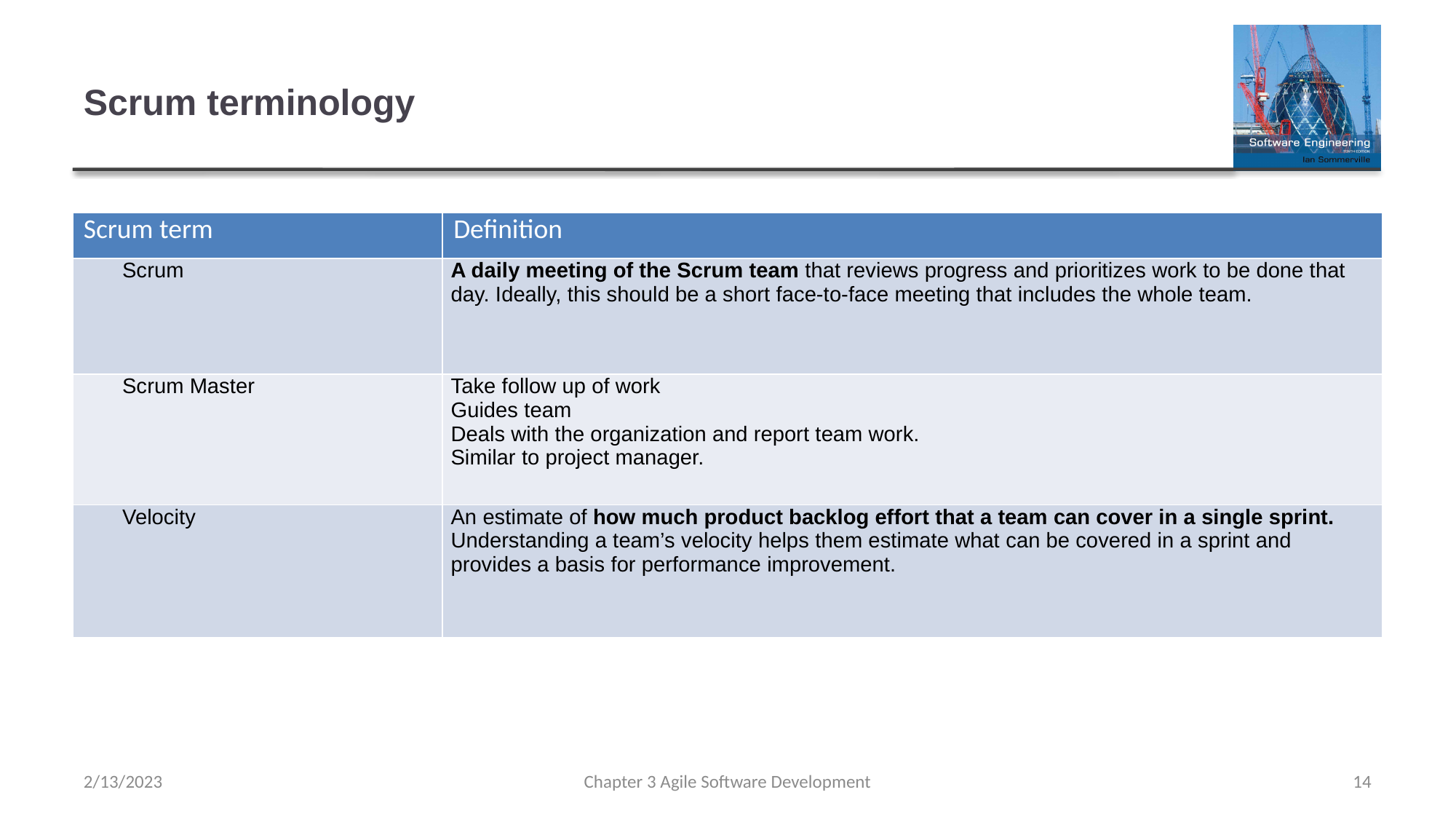

# Scrum terminology
| Scrum term | Definition |
| --- | --- |
| Scrum | A daily meeting of the Scrum team that reviews progress and prioritizes work to be done that day. Ideally, this should be a short face-to-face meeting that includes the whole team. |
| Scrum Master | Take follow up of work Guides team Deals with the organization and report team work. Similar to project manager. |
| Velocity | An estimate of how much product backlog effort that a team can cover in a single sprint. Understanding a team’s velocity helps them estimate what can be covered in a sprint and provides a basis for performance improvement. |
2/13/2023
Chapter 3 Agile Software Development
14